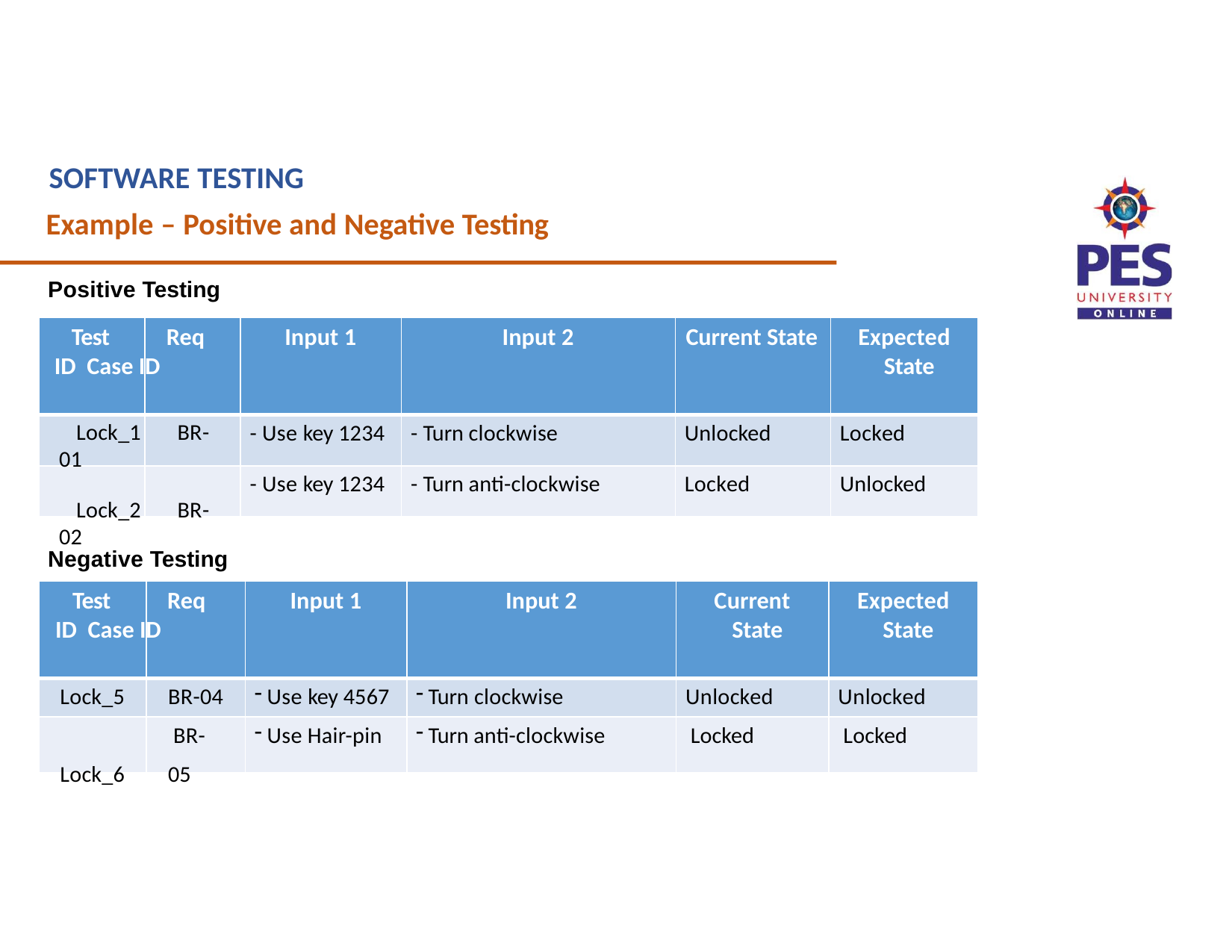

# SOFTWARE TESTING

Example – Positive and Negative Testing

Positive Testing
Test	Req ID  Case ID

Lock_1	BR-01

Lock_2	BR-02

Input 1
Input 2
Current State
Expected  State
- Use key 1234
- Turn clockwise
Unlocked
Locked
- Use key 1234
- Turn anti-clockwise
Locked
Unlocked
Negative Testing
Test	Req ID  Case ID

Input 1
Input 2
Current  State
Expected  State
Lock_5  Lock_6
BR-04  BR-05
Use key 4567
Use Hair-pin
Turn clockwise
Turn anti-clockwise
Unlocked  Locked
Unlocked  Locked